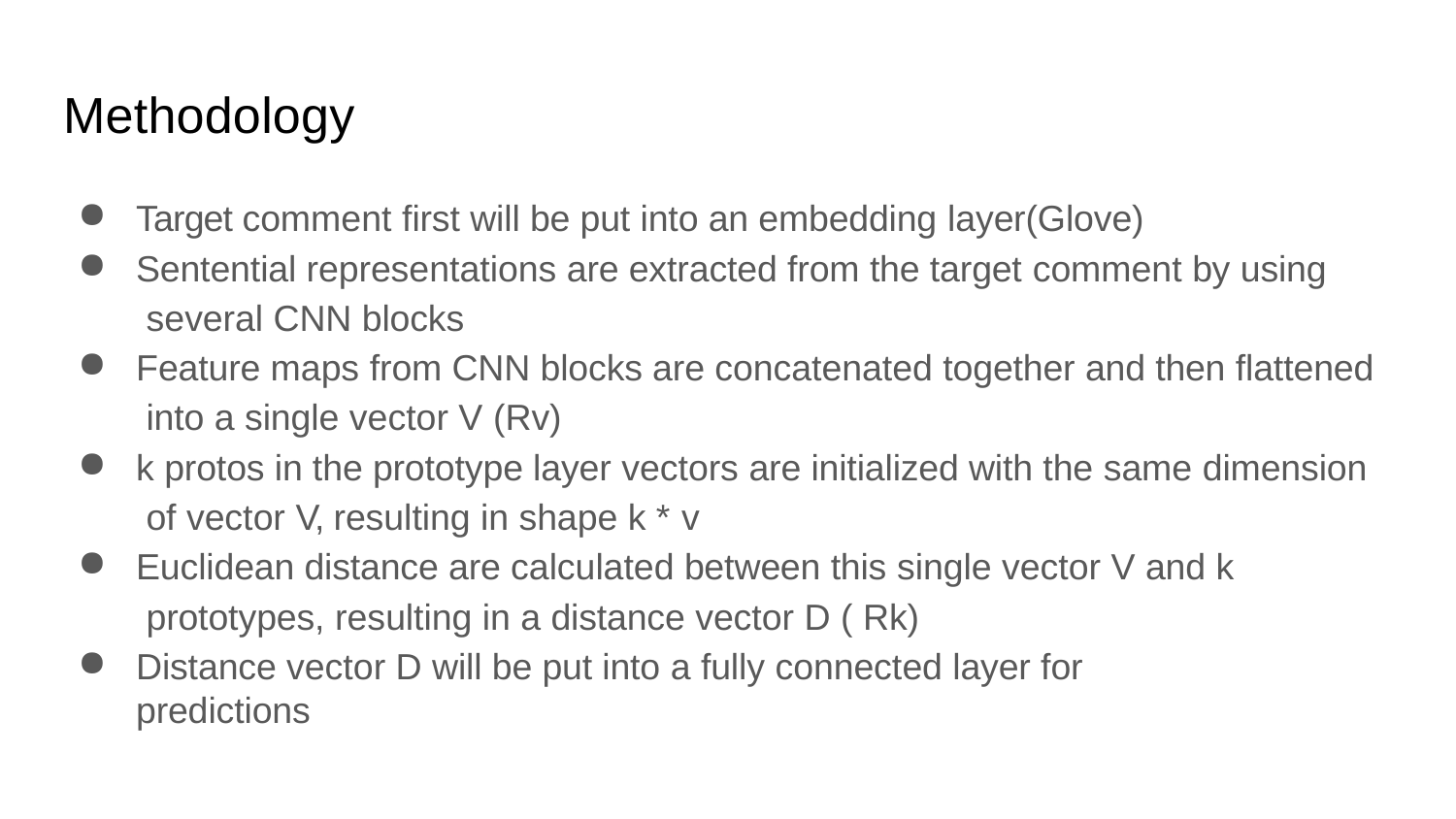

# Methodology
Target comment first will be put into an embedding layer(Glove)
Sentential representations are extracted from the target comment by using  several CNN blocks
Feature maps from CNN blocks are concatenated together and then flattened  into a single vector V (Rv)
k protos in the prototype layer vectors are initialized with the same dimension  of vector V, resulting in shape k * v
Euclidean distance are calculated between this single vector V and k  prototypes, resulting in a distance vector D ( Rk)
Distance vector D will be put into a fully connected layer for predictions